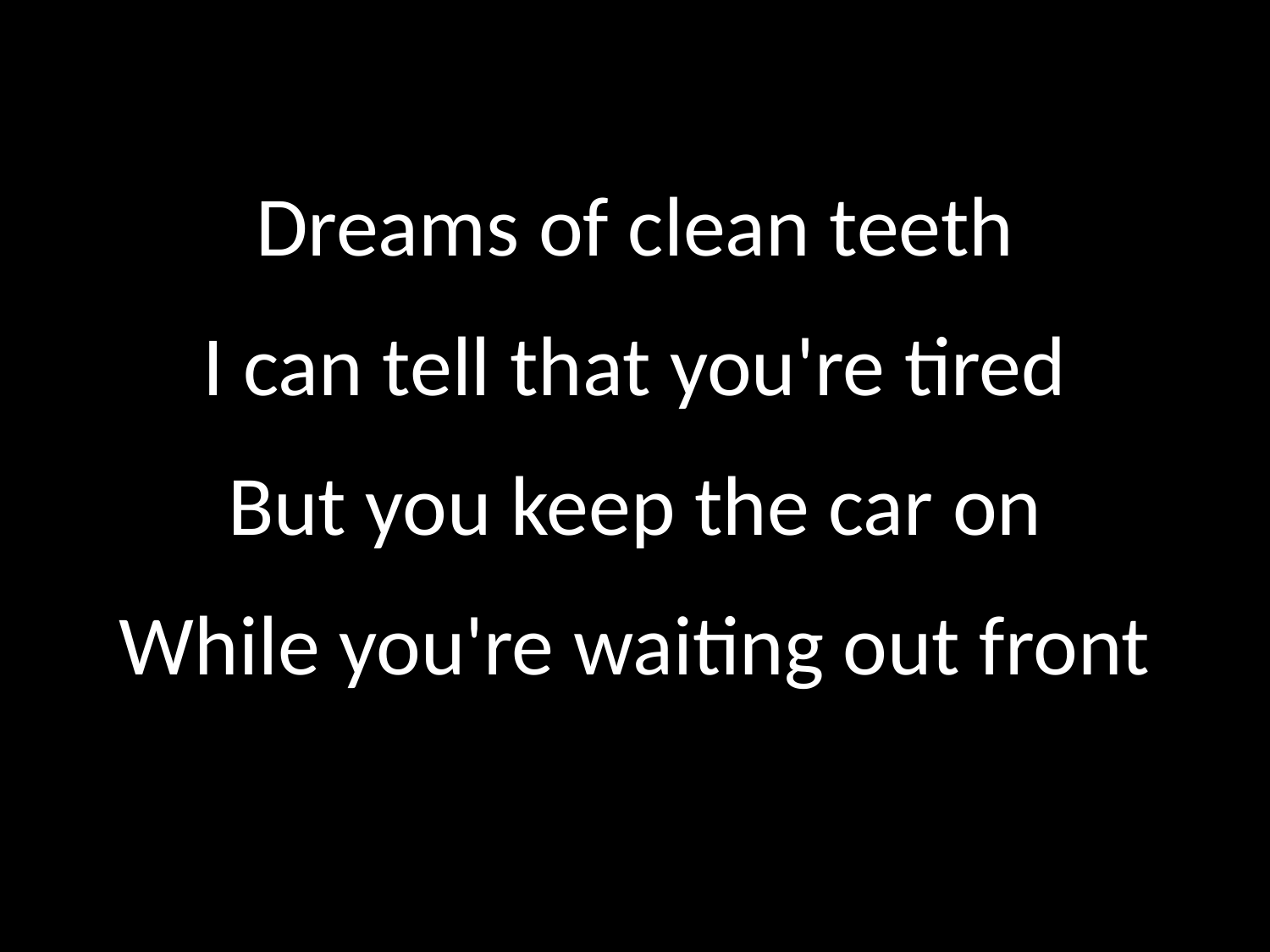

Dreams of clean teeth
I can tell that you're tired
But you keep the car on
While you're waiting out front